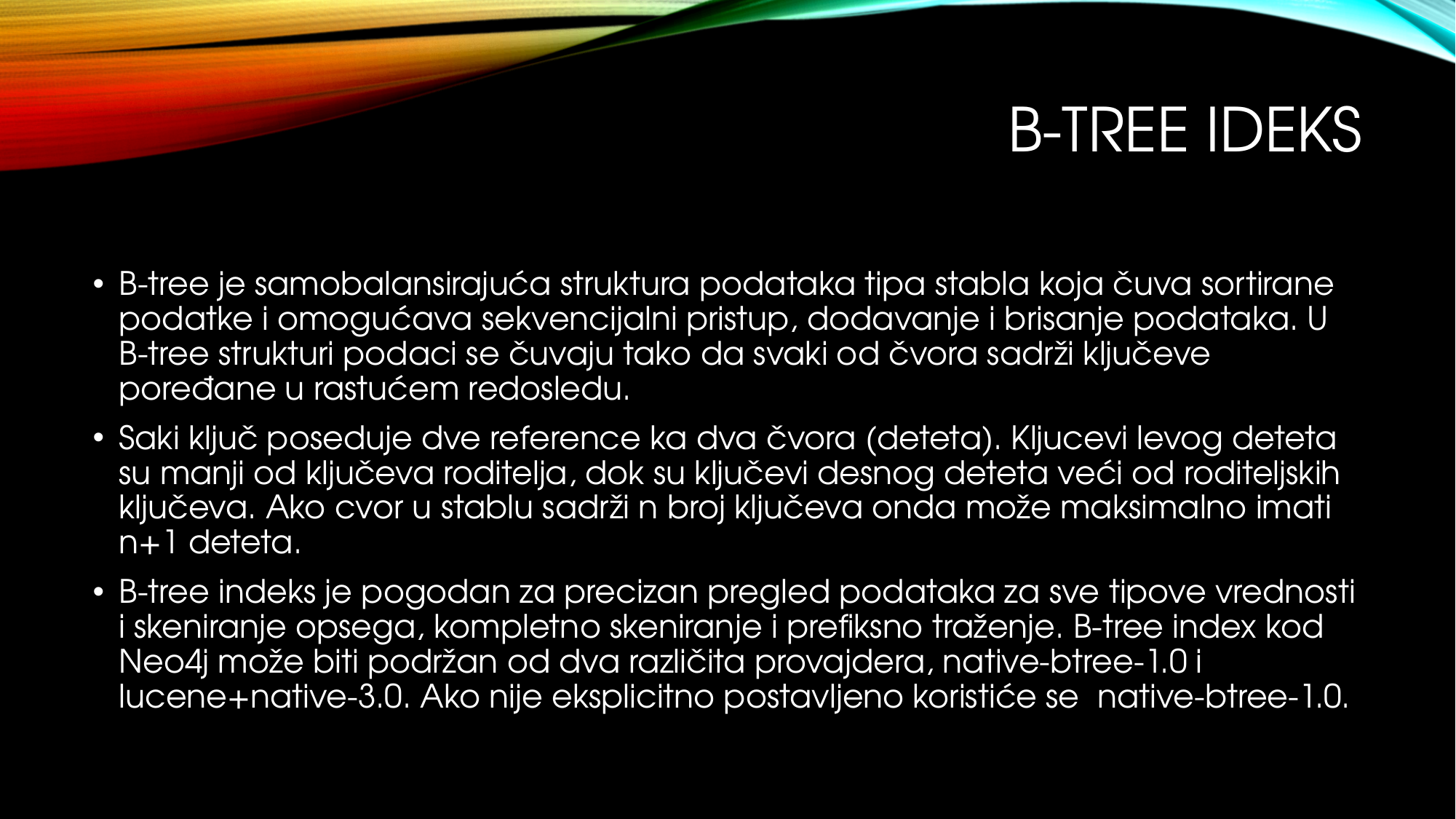

# B-tree ideks
B-tree je samobalansirajuća struktura podataka tipa stabla koja čuva sortirane podatke i omogućava sekvencijalni pristup, dodavanje i brisanje podataka. U B-tree strukturi podaci se čuvaju tako da svaki od čvora sadrži ključeve poređane u rastućem redosledu.
Saki ključ poseduje dve reference ka dva čvora (deteta). Kljucevi levog deteta su manji od ključeva roditelja, dok su ključevi desnog deteta veći od roditeljskih ključeva. Ako cvor u stablu sadrži n broj ključeva onda može maksimalno imati n+1 deteta.
B-tree indeks je pogodan za precizan pregled podataka za sve tipove vrednosti i skeniranje opsega, kompletno skeniranje i prefiksno traženje. B-tree index kod Neo4j može biti podržan od dva različita provajdera, native-btree-1.0 i lucene+native-3.0. Ako nije eksplicitno postavljeno koristiće se  native-btree-1.0.